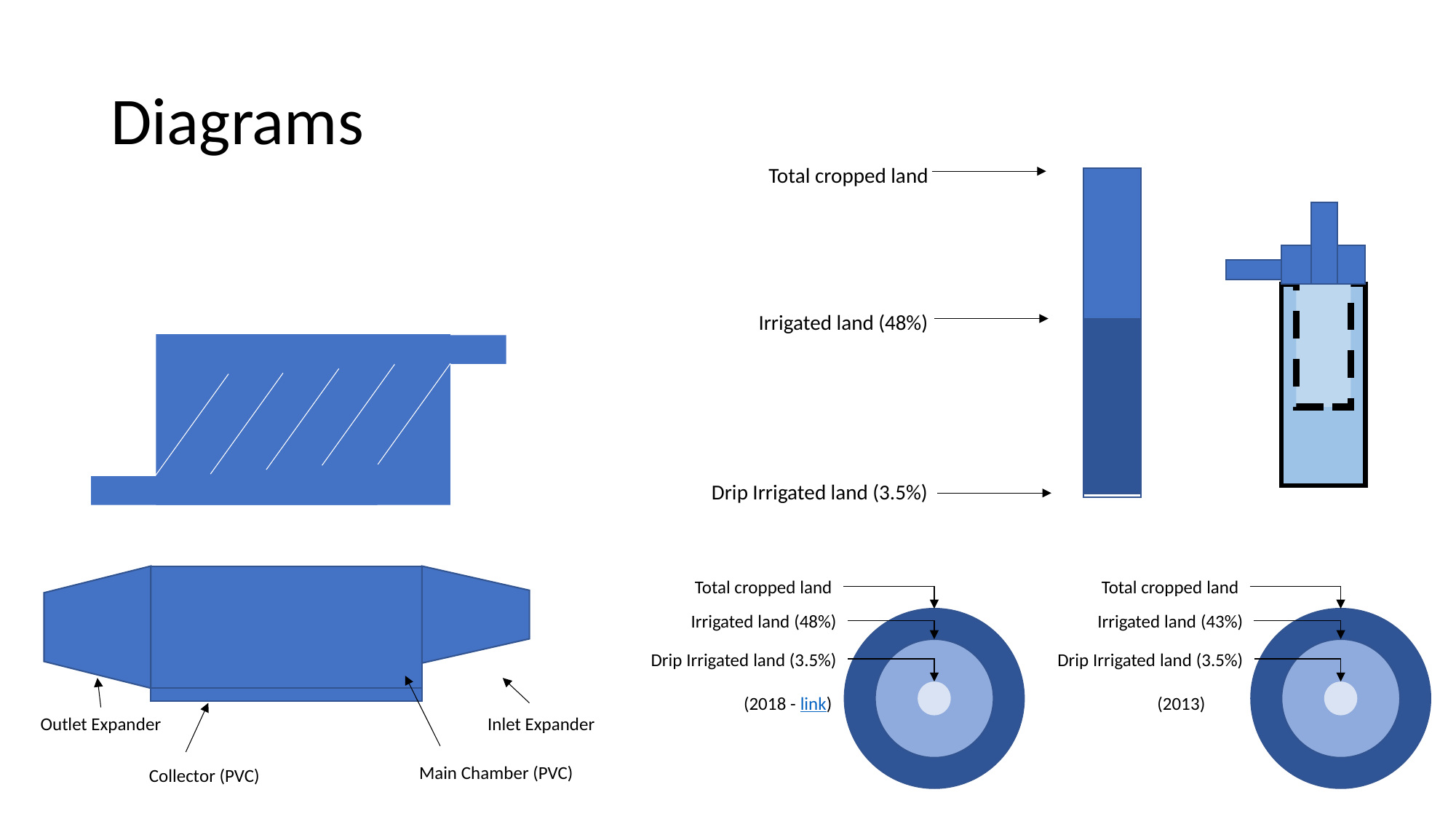

# Diagrams
Total cropped land

Irrigated land (48%)

Drip Irrigated land (3.5%)

Outlet Expander
Inlet Expander
Main Chamber (PVC)
Collector (PVC)
Total cropped land
Total cropped land
Irrigated land (48%)
Irrigated land (43%)

Drip Irrigated land (3.5%)
Drip Irrigated land (3.5%)

(2018 - link)
(2013)